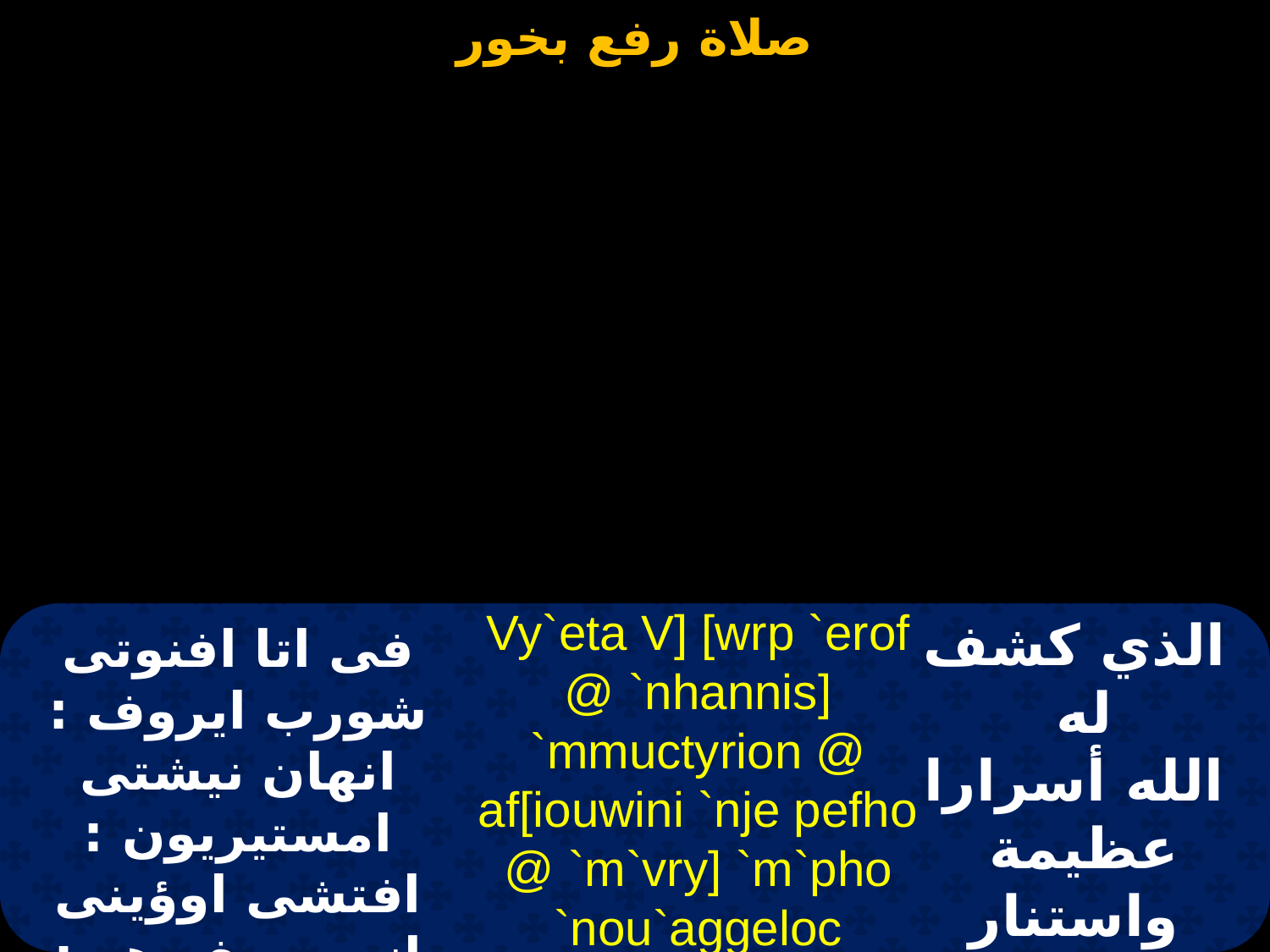

Vy`eta V] [wrp `erof @ `nhannis] `mmuctyrion @ af[iouwini `nje pefho @ `m`vry] `m`pho `nou`aggeloc
الذي كشف له
الله أسرارا عظيمة
واستنار وجهه مثل
وجه ملاك
فى اتا افنوتى شورب ايروف : انهان نيشتى امستيريون : افتشى اوؤينى انجى بيف هو : امفريتى ام ابهو انو انجيلوس